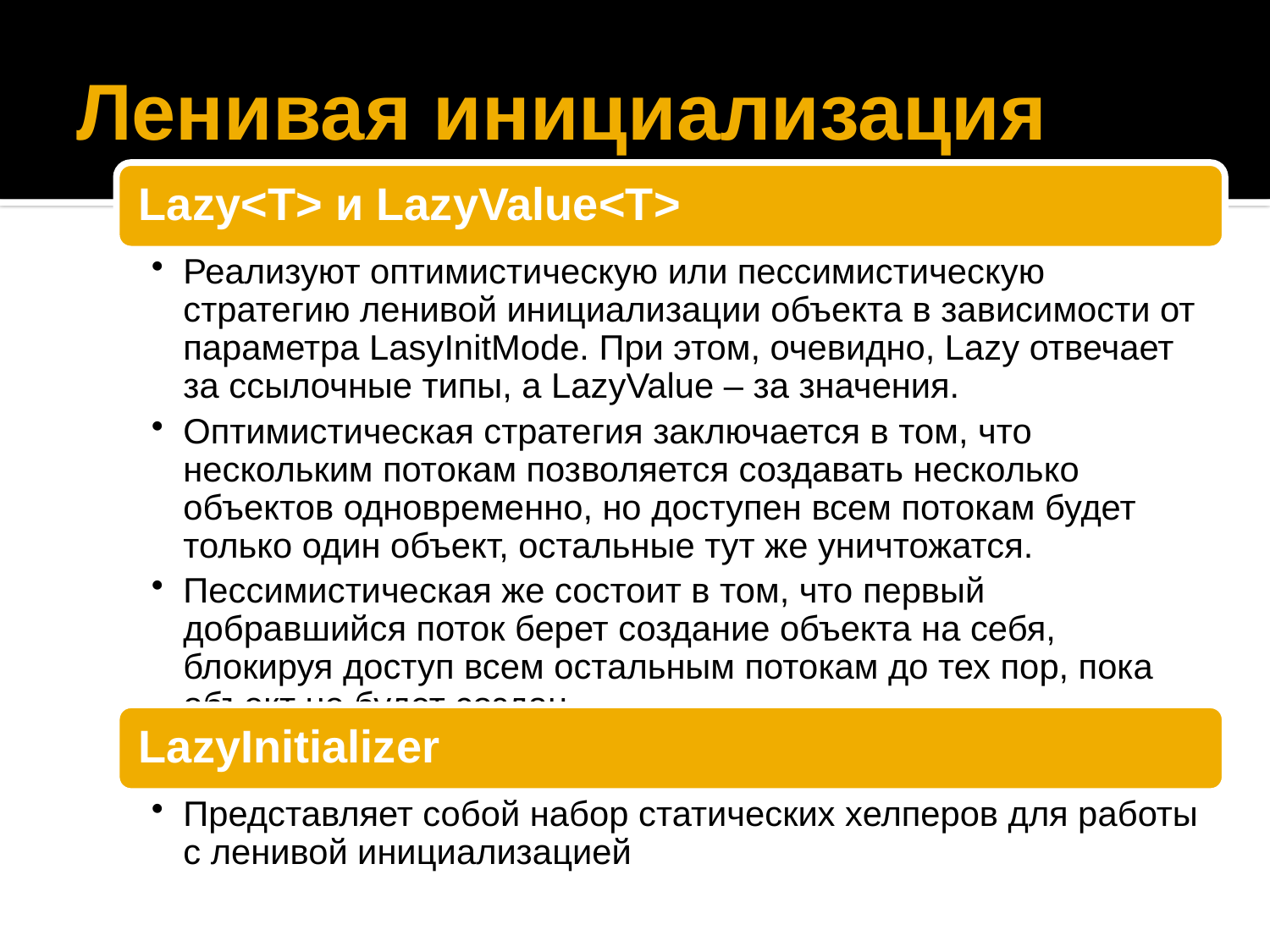

# Ленивая инициализация
Lazy<T> и LazyValue<T>
Реализуют оптимистическую или пессимистическую стратегию ленивой инициализации объекта в зависимости от параметра LasyInitMode. При этом, очевидно, Lazy отвечает за ссылочные типы, а LazyValue – за значения.
Оптимистическая стратегия заключается в том, что нескольким потокам позволяется создавать несколько объектов одновременно, но доступен всем потокам будет только один объект, остальные тут же уничтожатся.
Пессимистическая же состоит в том, что первый добравшийся поток берет создание объекта на себя, блокируя доступ всем остальным потокам до тех пор, пока объект не будет создан.
LazyInitializer
Представляет собой набор статических хелперов для работы с ленивой инициализацией